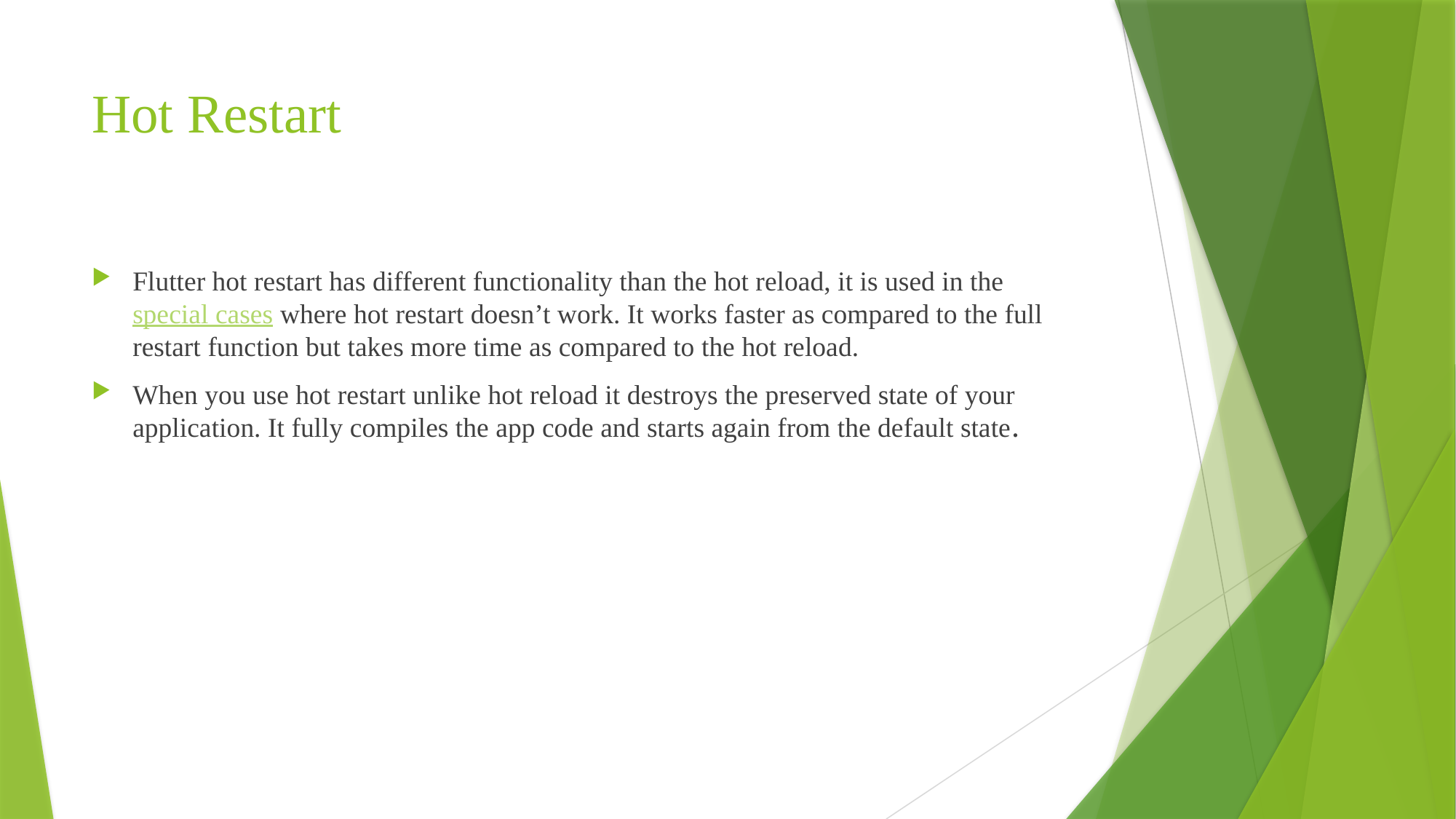

# Hot Restart
Flutter hot restart has different functionality than the hot reload, it is used in the special cases where hot restart doesn’t work. It works faster as compared to the full restart function but takes more time as compared to the hot reload.
When you use hot restart unlike hot reload it destroys the preserved state of your application. It fully compiles the app code and starts again from the default state.